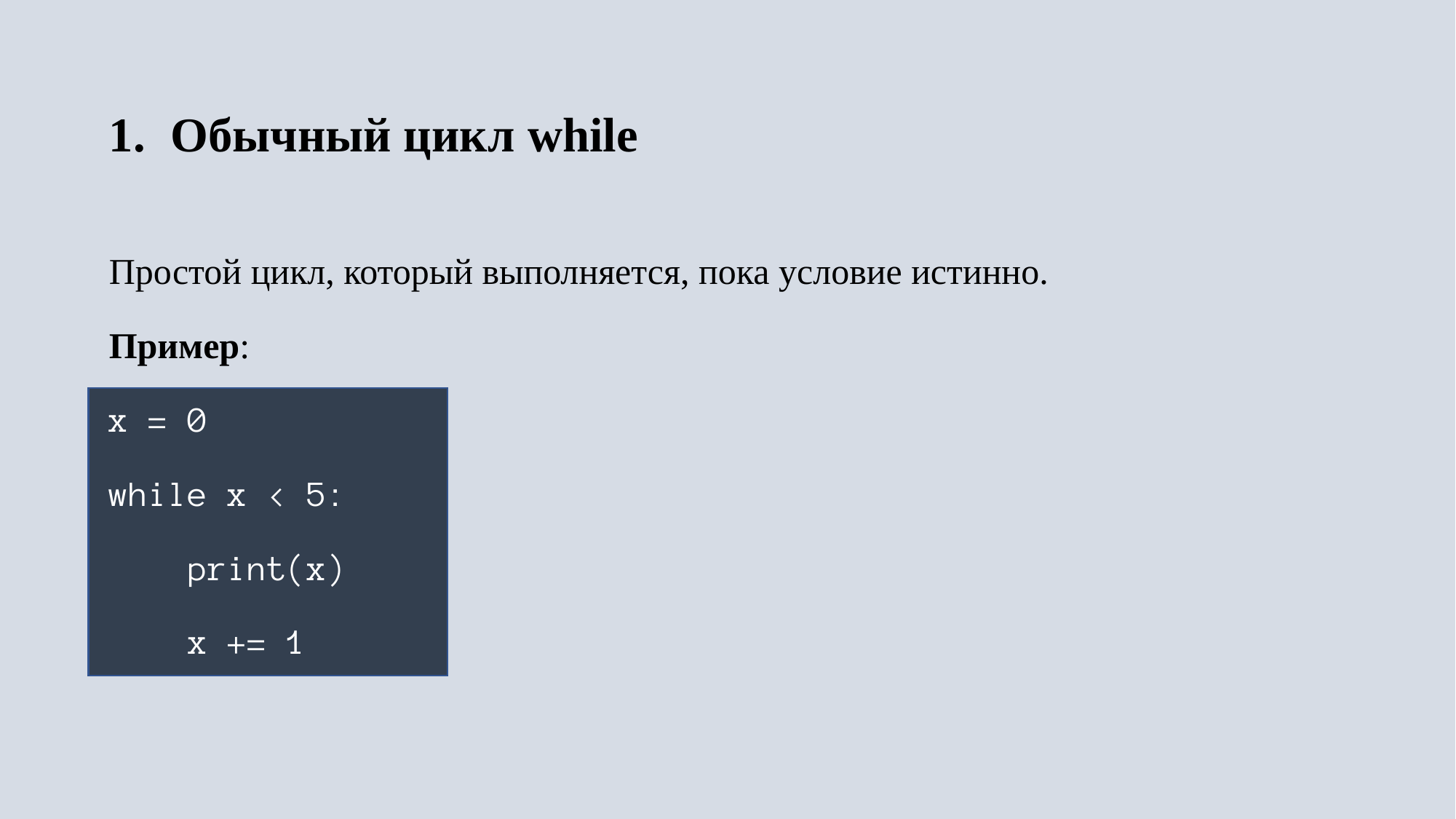

Обычный цикл while

Простой цикл, который выполняется, пока условие истинно.
Пример:
x = 0
while x < 5:
    print(x)
    x += 1